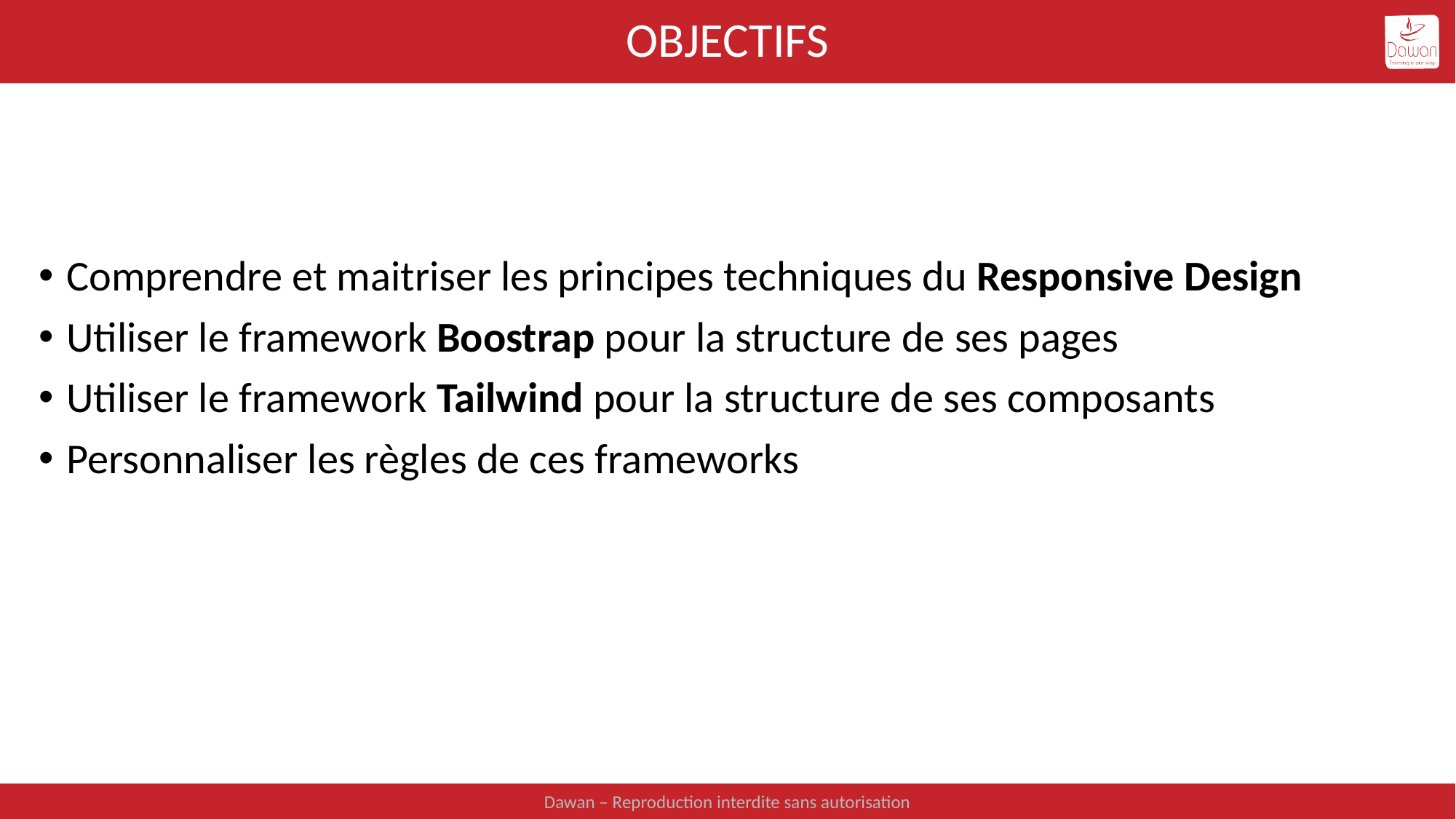

# Objectifs
Comprendre et maitriser les principes techniques du Responsive Design
Utiliser le framework Boostrap pour la structure de ses pages
Utiliser le framework Tailwind pour la structure de ses composants
Personnaliser les règles de ces frameworks
Dawan – Reproduction interdite sans autorisation